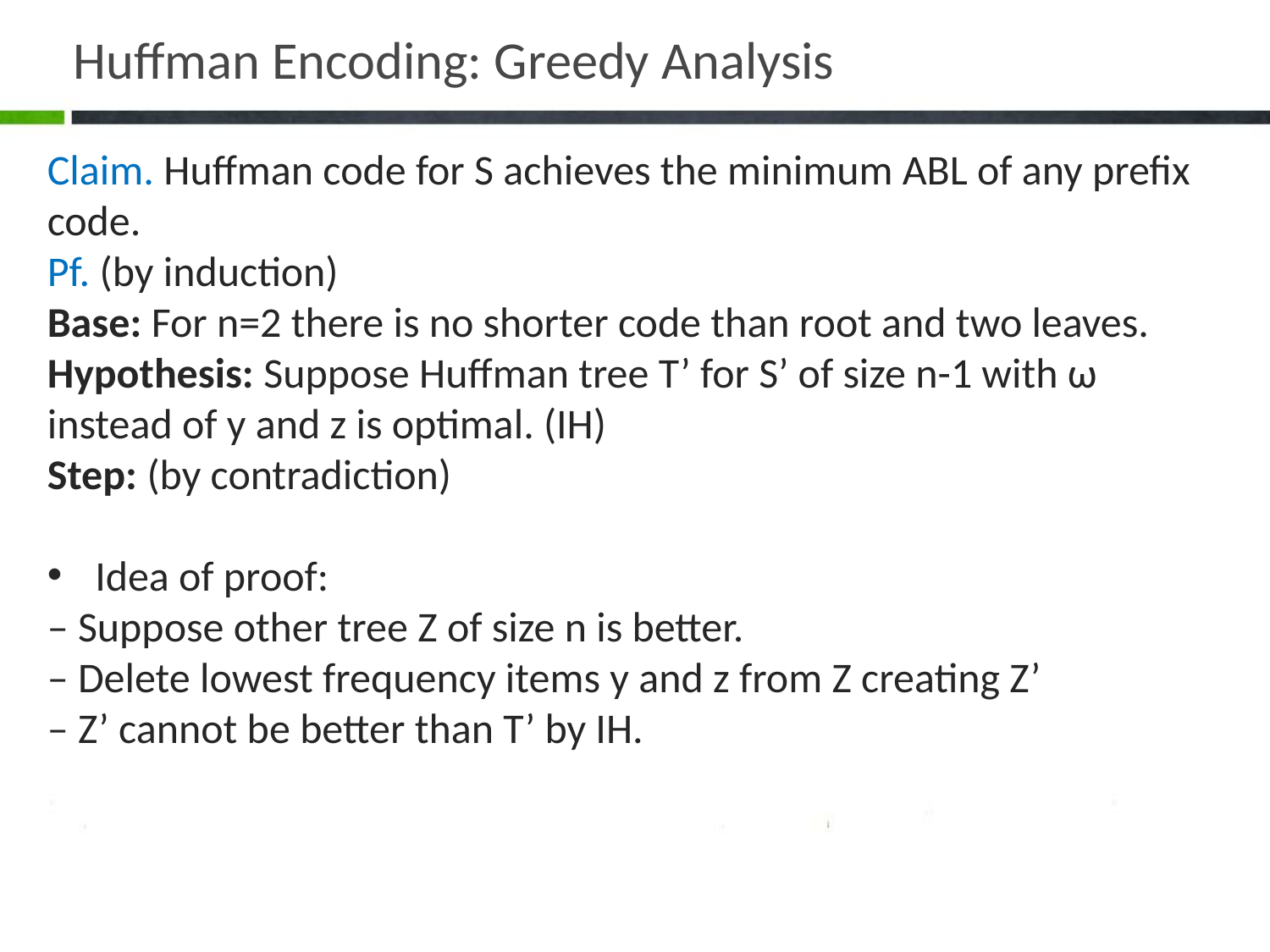

# Huffman Encoding: Greedy Analysis

Claim. Huffman code for S achieves the minimum ABL of any prefix
code.
Pf. (by induction)
Base: For n=2 there is no shorter code than root and two leaves.
Hypothesis: Suppose Huffman tree T’ for S’ of size n-1 with ω instead of y and z is optimal. (IH)
Step: (by contradiction)

Idea of proof:
– Suppose other tree Z of size n is better.
– Delete lowest frequency items y and z from Z creating Z’
– Z’ cannot be better than T’ by IH.